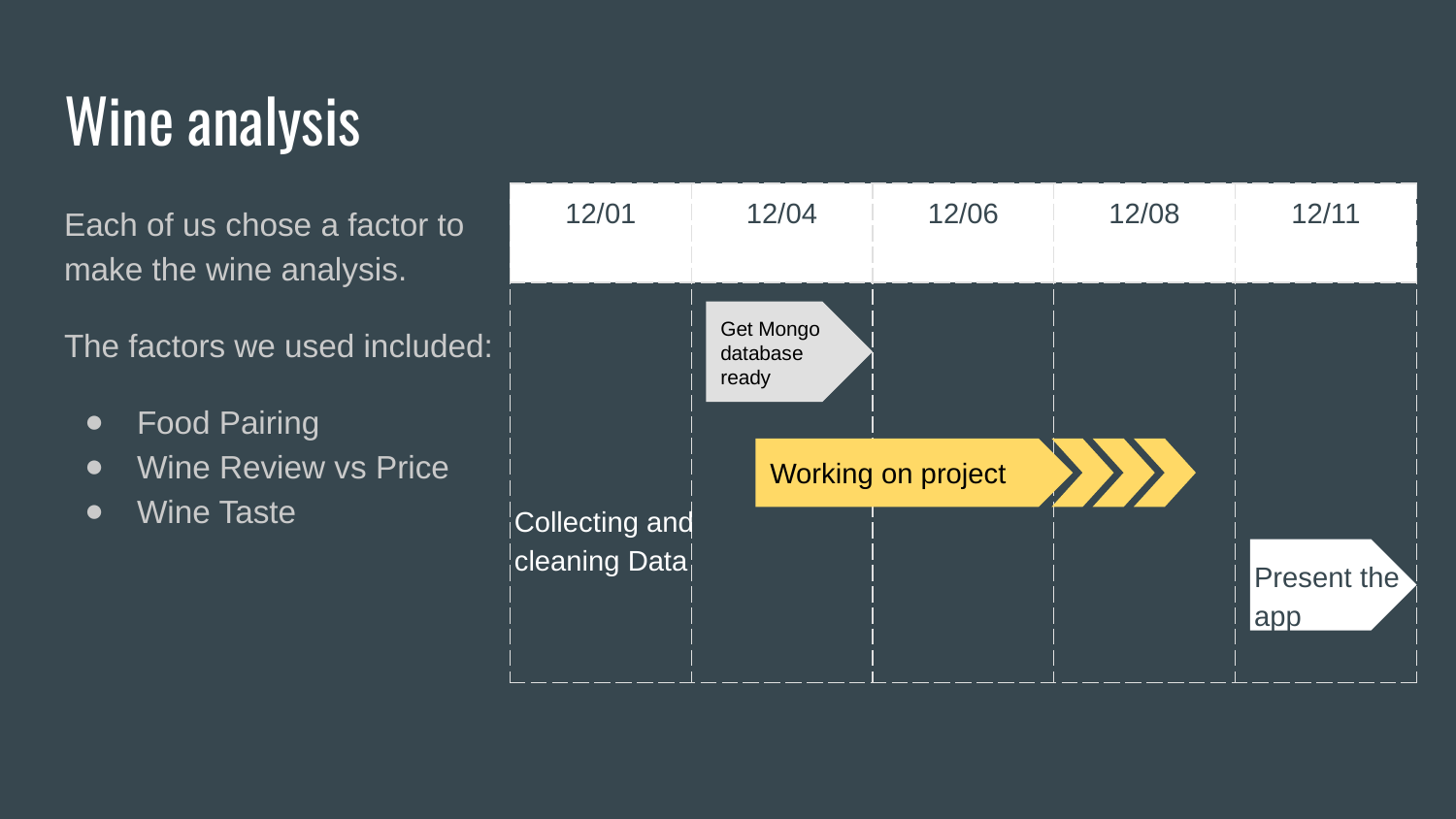

# Wine analysis
Each of us chose a factor to make the wine analysis.
The factors we used included:
Food Pairing
Wine Review vs Price
Wine Taste
Jan
Feb
Mar
Apr
May
Jun
Jul
Jul
Jan
Feb
Mar
Apr
May
Jun
Jul
Jul

| 12/01 | 12/04 | 12/06 | 12/08 | 12/11 |
| --- | --- | --- | --- | --- |
|  |  |  |  |  |

Get Mongo database ready
Deployment
Working on project

Collecting and cleaning Data
Present the app